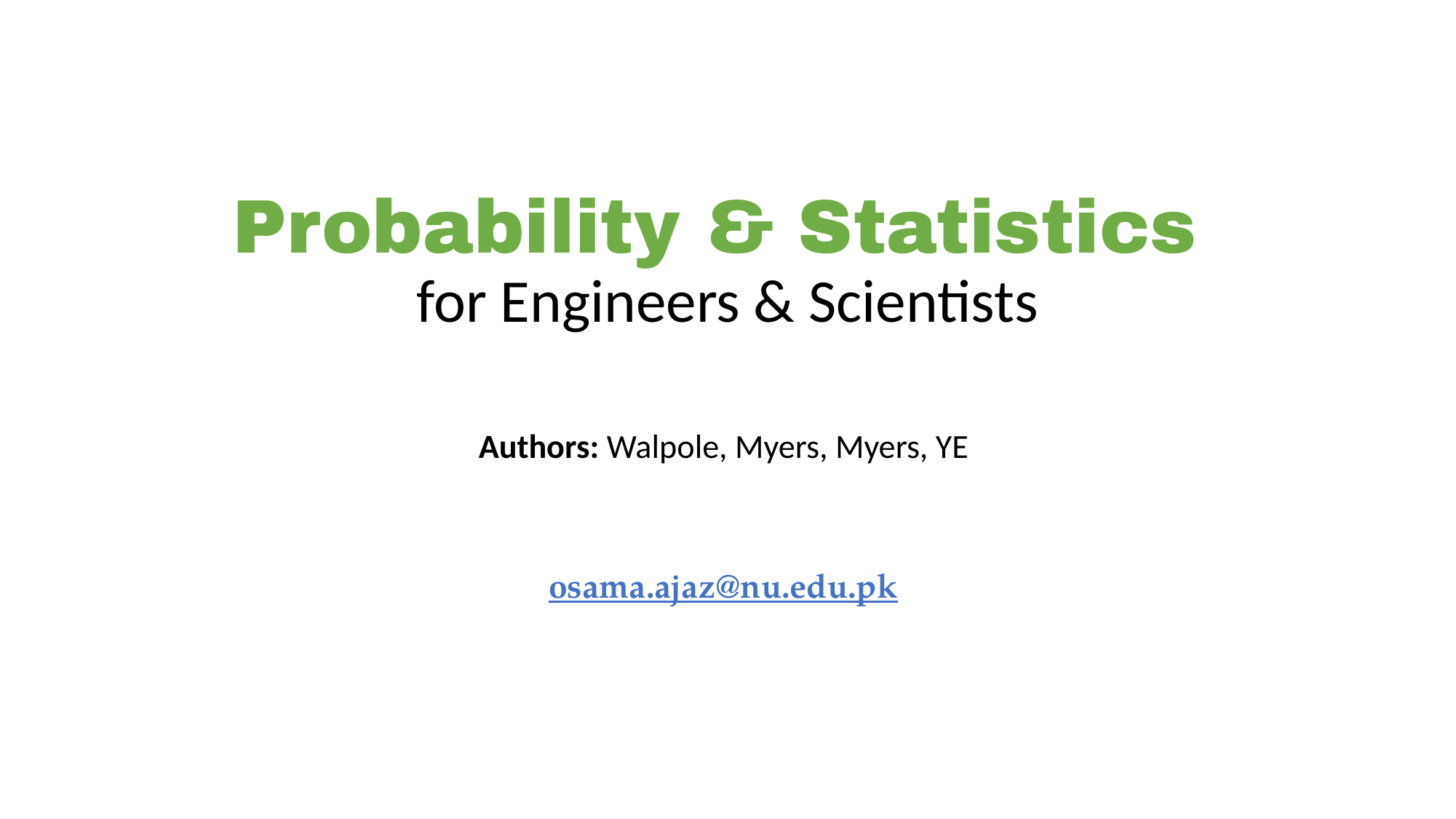

# Probability & Statistics for Engineers & Scientists
Authors: Walpole, Myers, Myers, YE

osama.ajaz@nu.edu.pk